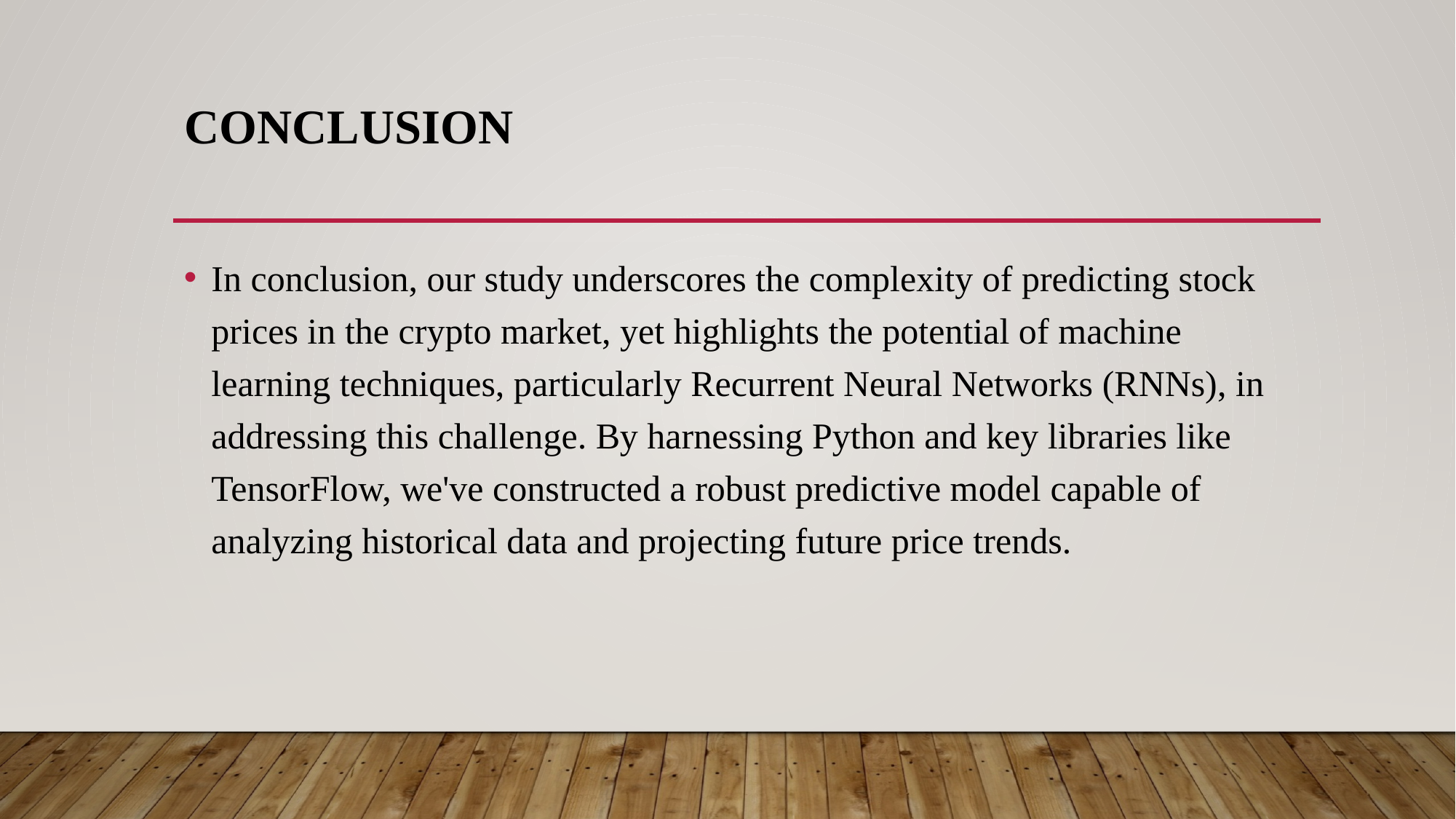

# conclusion
In conclusion, our study underscores the complexity of predicting stock prices in the crypto market, yet highlights the potential of machine learning techniques, particularly Recurrent Neural Networks (RNNs), in addressing this challenge. By harnessing Python and key libraries like TensorFlow, we've constructed a robust predictive model capable of analyzing historical data and projecting future price trends.